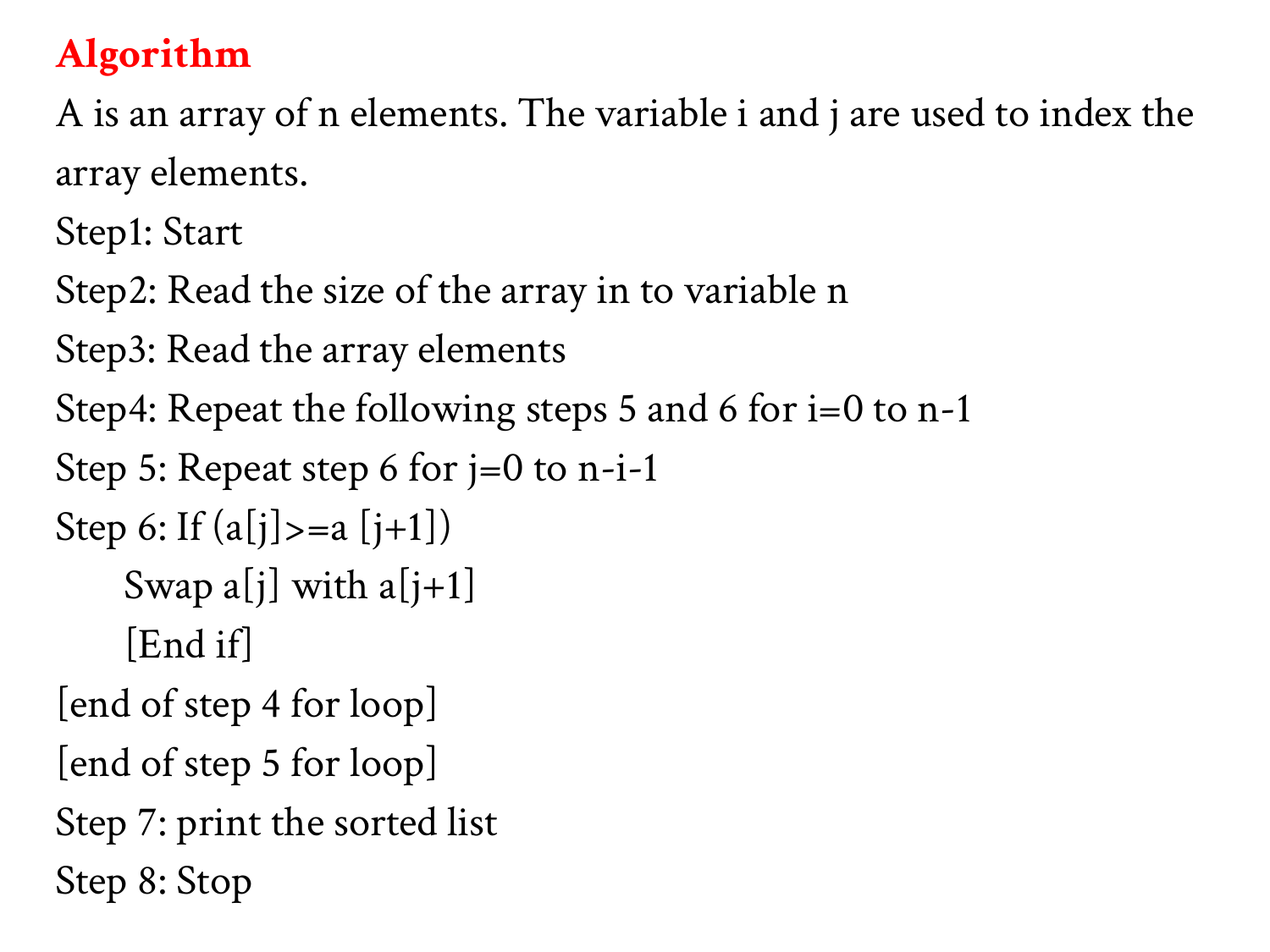

Algorithm
A is an array of n elements. The variable i and j are used to index the array elements.
Step1: Start
Step2: Read the size of the array in to variable n
Step3: Read the array elements
Step4: Repeat the following steps 5 and 6 for i=0 to n-1
Step 5: Repeat step 6 for j=0 to n-i-1
Step 6: If (a[j]>=a [j+1])
		Swap a[j] with a[j+1]
	[End if]
[end of step 4 for loop]
[end of step 5 for loop]
Step 7: print the sorted list
Step 8: Stop